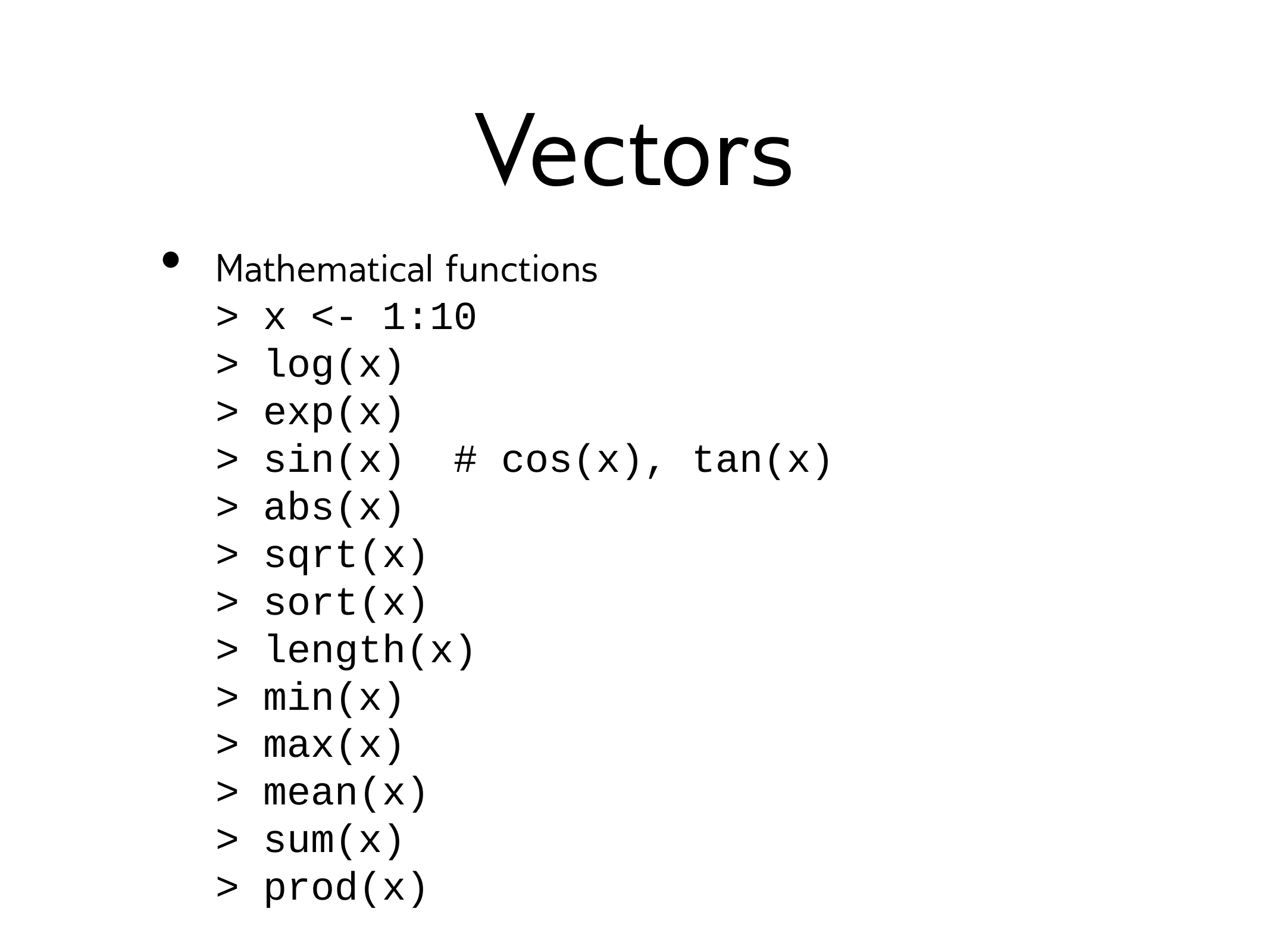

# Vectors
Mathematical functions
> x <- 1:10
> log(x)
> exp(x)
> sin(x)  # cos(x), tan(x)
> abs(x)
> sqrt(x)
> sort(x)
> length(x)
> min(x)
> max(x)
> mean(x)
> sum(x)
> prod(x)